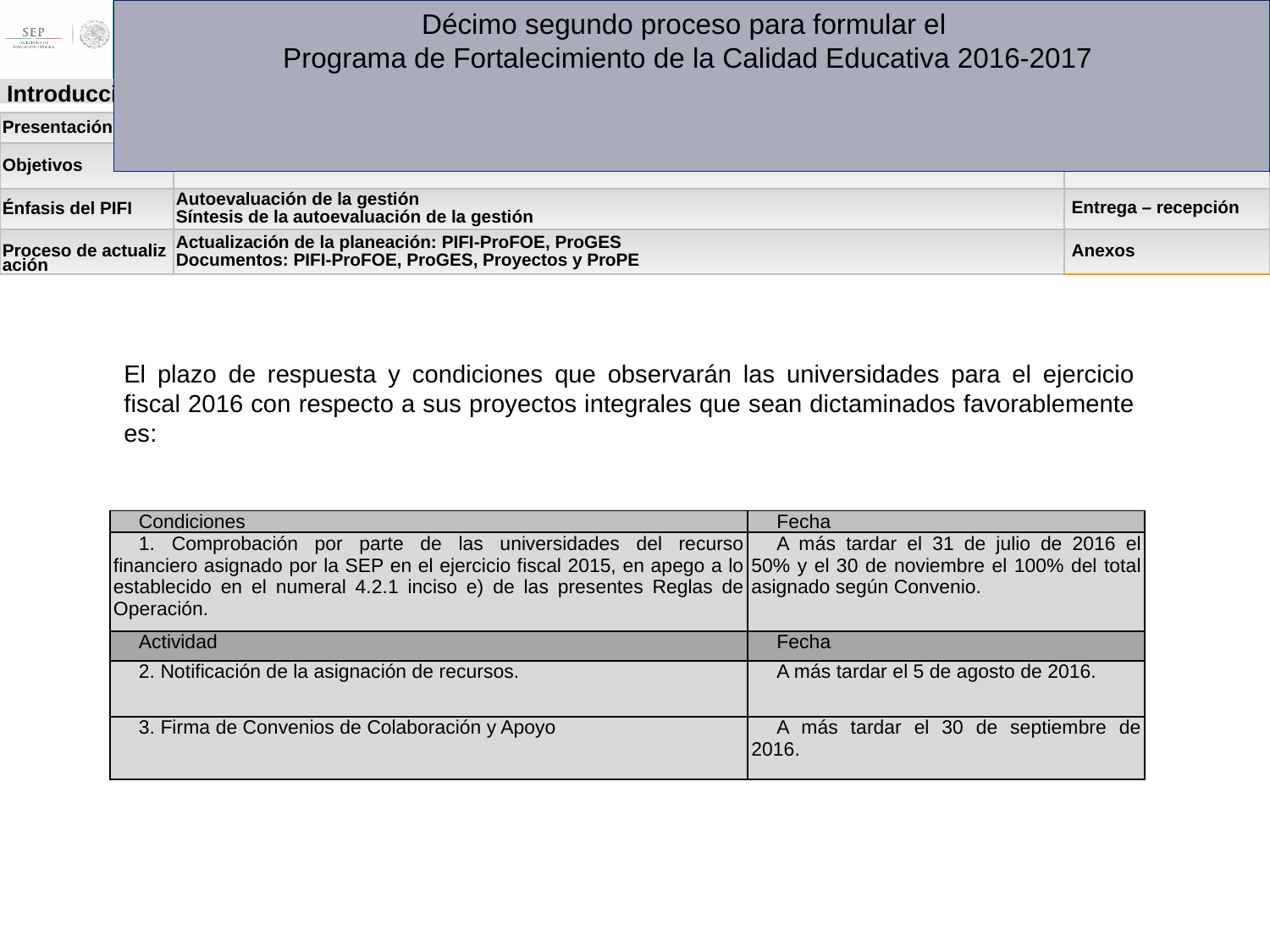

# Décimo segundo proceso para formular el Programa de Fortalecimiento de la Calidad Educativa 2016-2017

El plazo de respuesta y condiciones que observarán las universidades para el ejercicio fiscal 2016 con respecto a sus proyectos integrales que sean dictaminados favorablemente es:
| Condiciones | Fecha |
| --- | --- |
| 1. Comprobación por parte de las universidades del recurso financiero asignado por la SEP en el ejercicio fiscal 2015, en apego a lo establecido en el numeral 4.2.1 inciso e) de las presentes Reglas de Operación. | A más tardar el 31 de julio de 2016 el 50% y el 30 de noviembre el 100% del total asignado según Convenio. |
| Actividad | Fecha |
| 2. Notificación de la asignación de recursos. | A más tardar el 5 de agosto de 2016. |
| 3. Firma de Convenios de Colaboración y Apoyo | A más tardar el 30 de septiembre de 2016. |